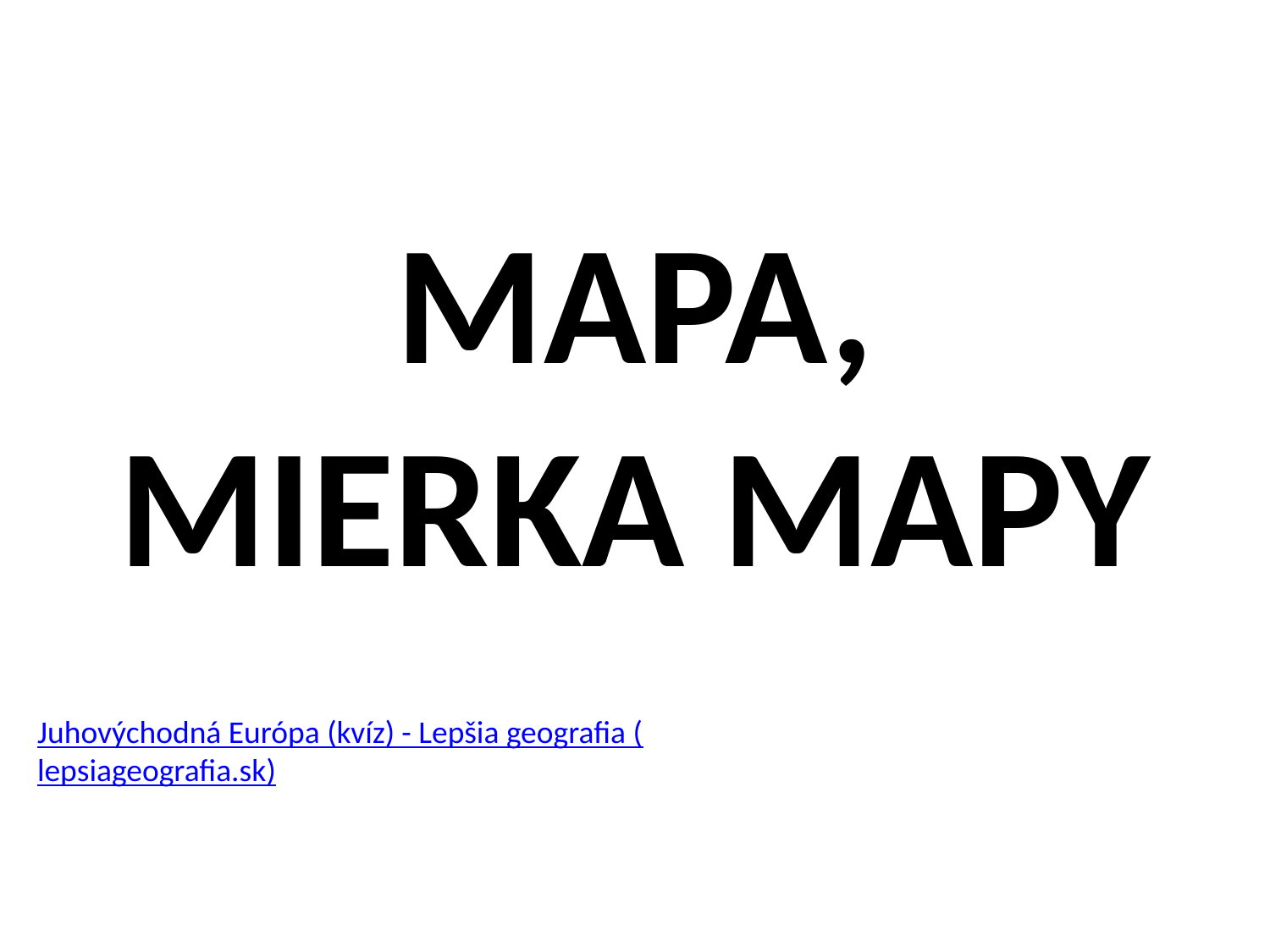

# MAPA, MIERKA MAPY
Juhovýchodná Európa (kvíz) - Lepšia geografia (lepsiageografia.sk)